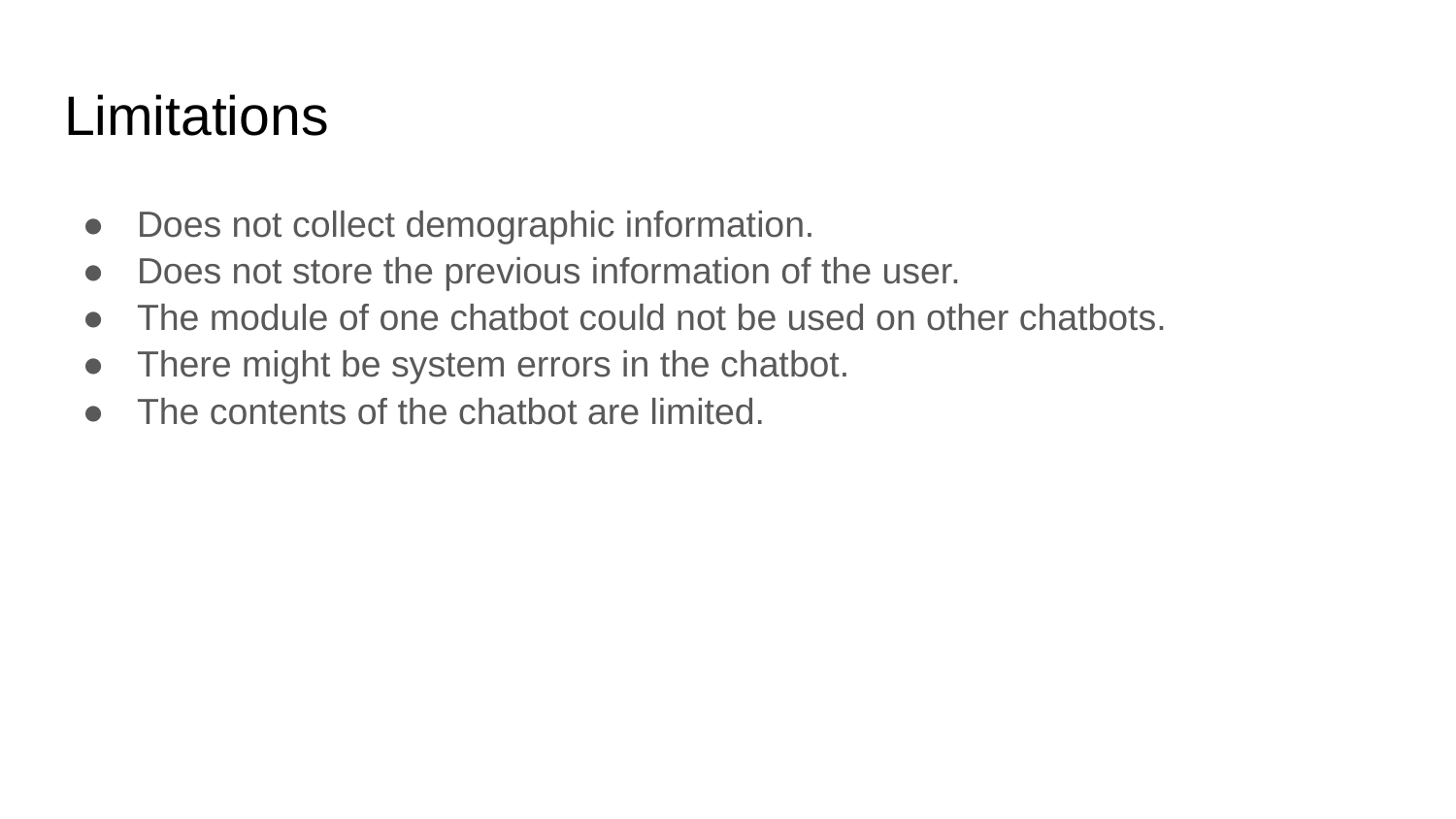

# Limitations
Does not collect demographic information.
Does not store the previous information of the user.
The module of one chatbot could not be used on other chatbots.
There might be system errors in the chatbot.
The contents of the chatbot are limited.